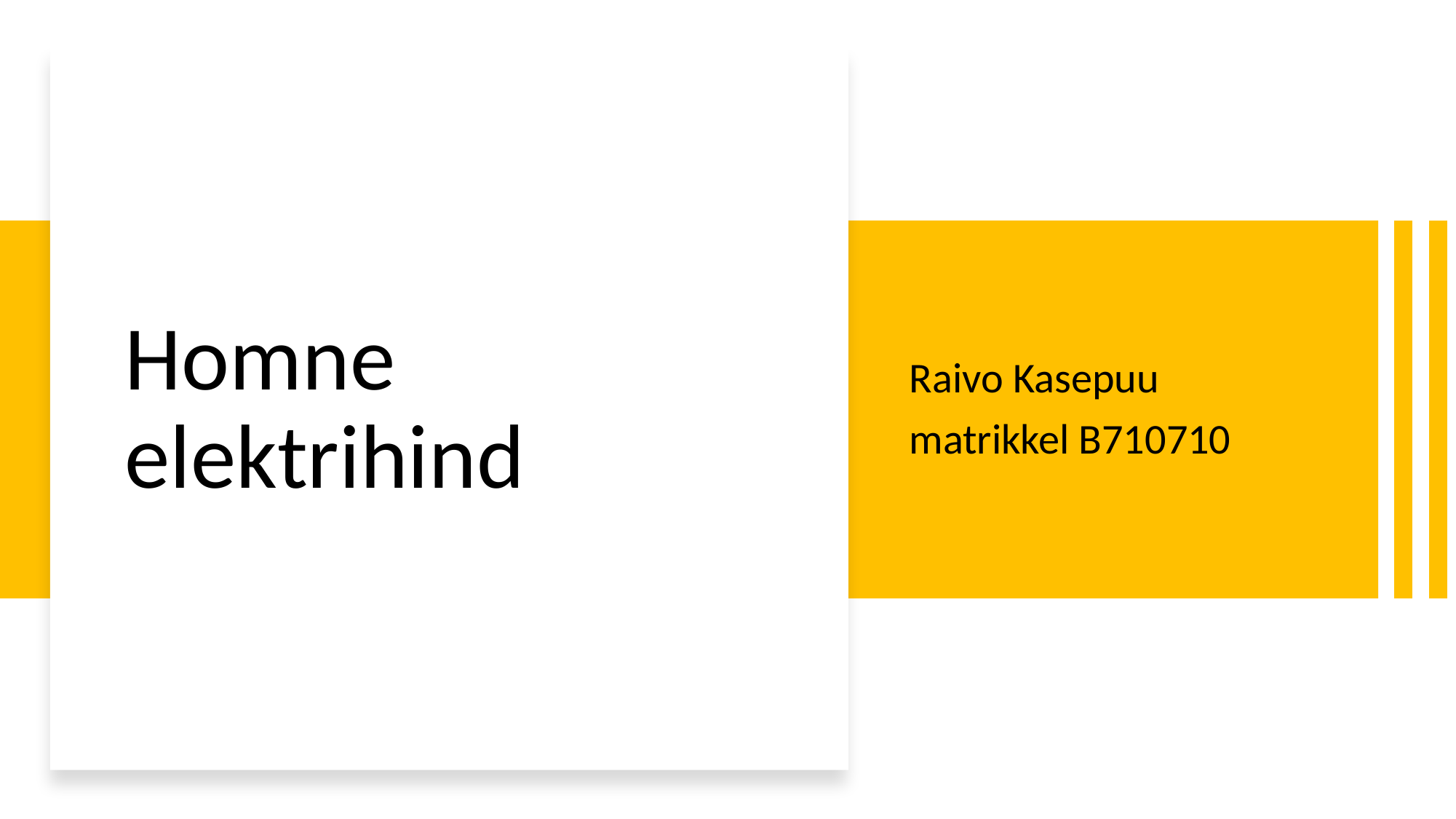

# Homne elektrihind

Raivo Kasepuu
matrikkel B710710